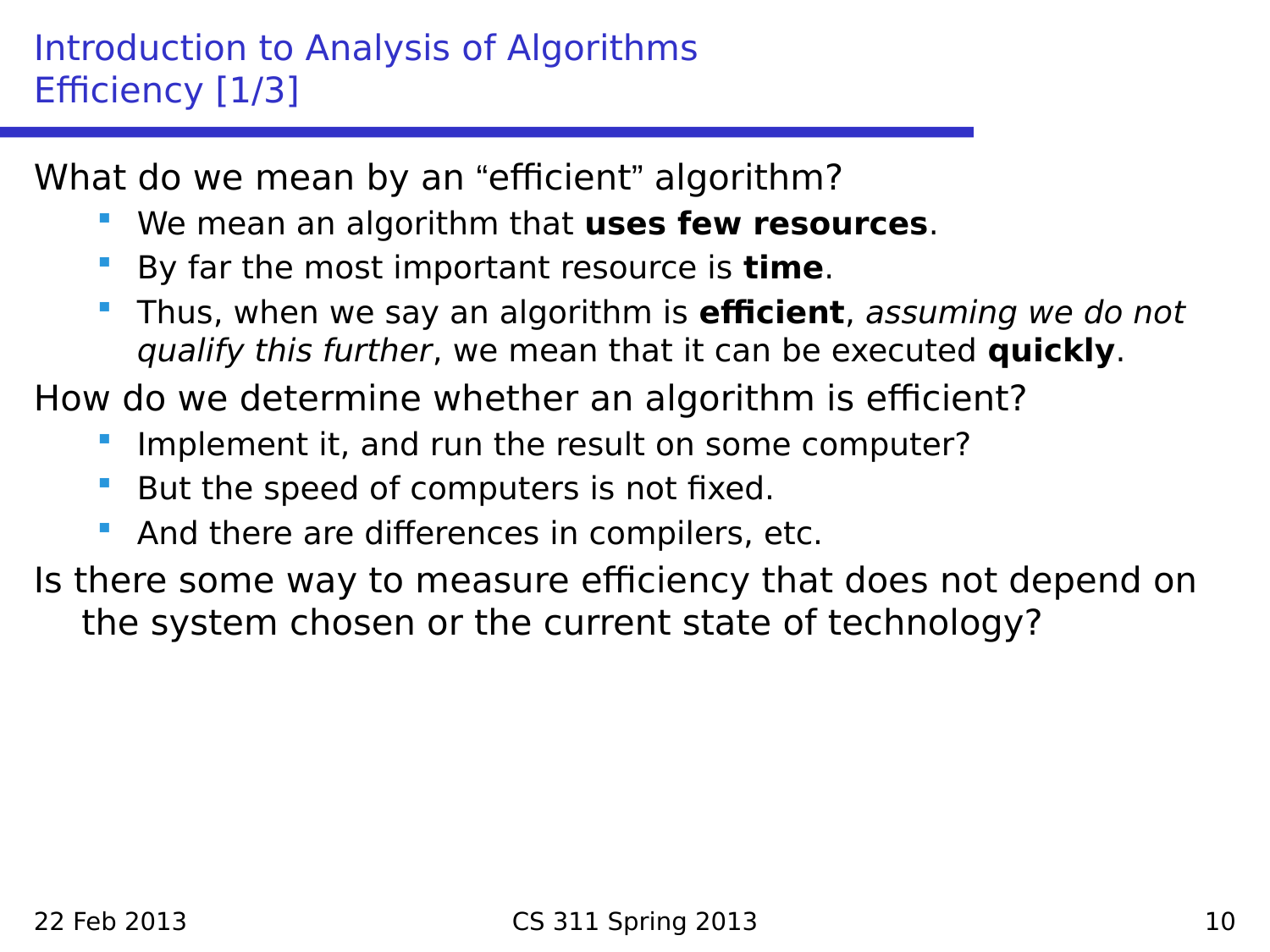

# Introduction to Analysis of Algorithms Efficiency [1/3]
What do we mean by an “efficient” algorithm?
We mean an algorithm that uses few resources.
By far the most important resource is time.
Thus, when we say an algorithm is efficient, assuming we do not qualify this further, we mean that it can be executed quickly.
How do we determine whether an algorithm is efficient?
Implement it, and run the result on some computer?
But the speed of computers is not fixed.
And there are differences in compilers, etc.
Is there some way to measure efficiency that does not depend on the system chosen or the current state of technology?
22 Feb 2013
CS 311 Spring 2013
10